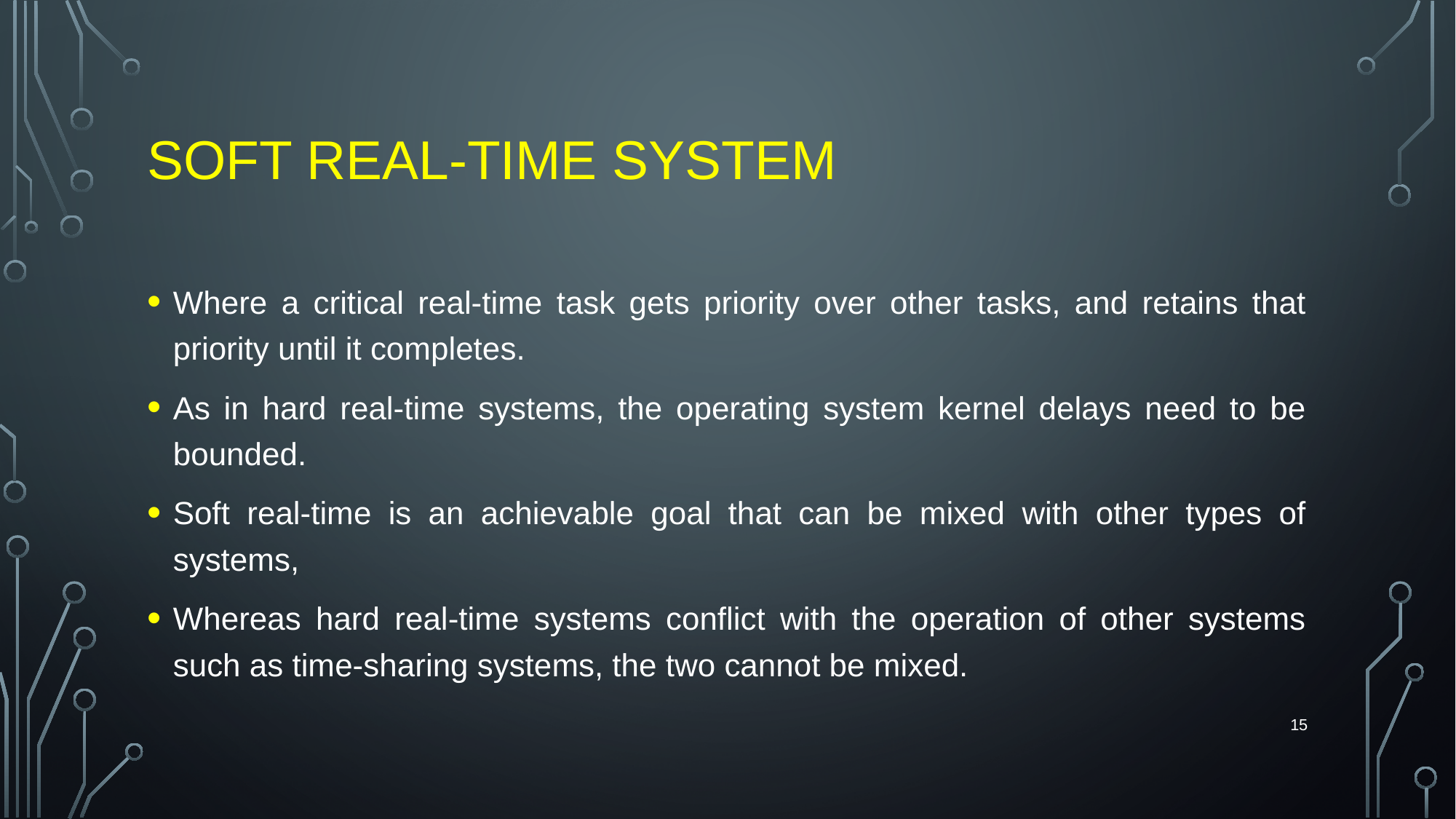

# Soft real-time system
Where a critical real-time task gets priority over other tasks, and retains that priority until it completes.
As in hard real-time systems, the operating system kernel delays need to be bounded.
Soft real-time is an achievable goal that can be mixed with other types of systems,
Whereas hard real-time systems conflict with the operation of other systems such as time-sharing systems, the two cannot be mixed.
15